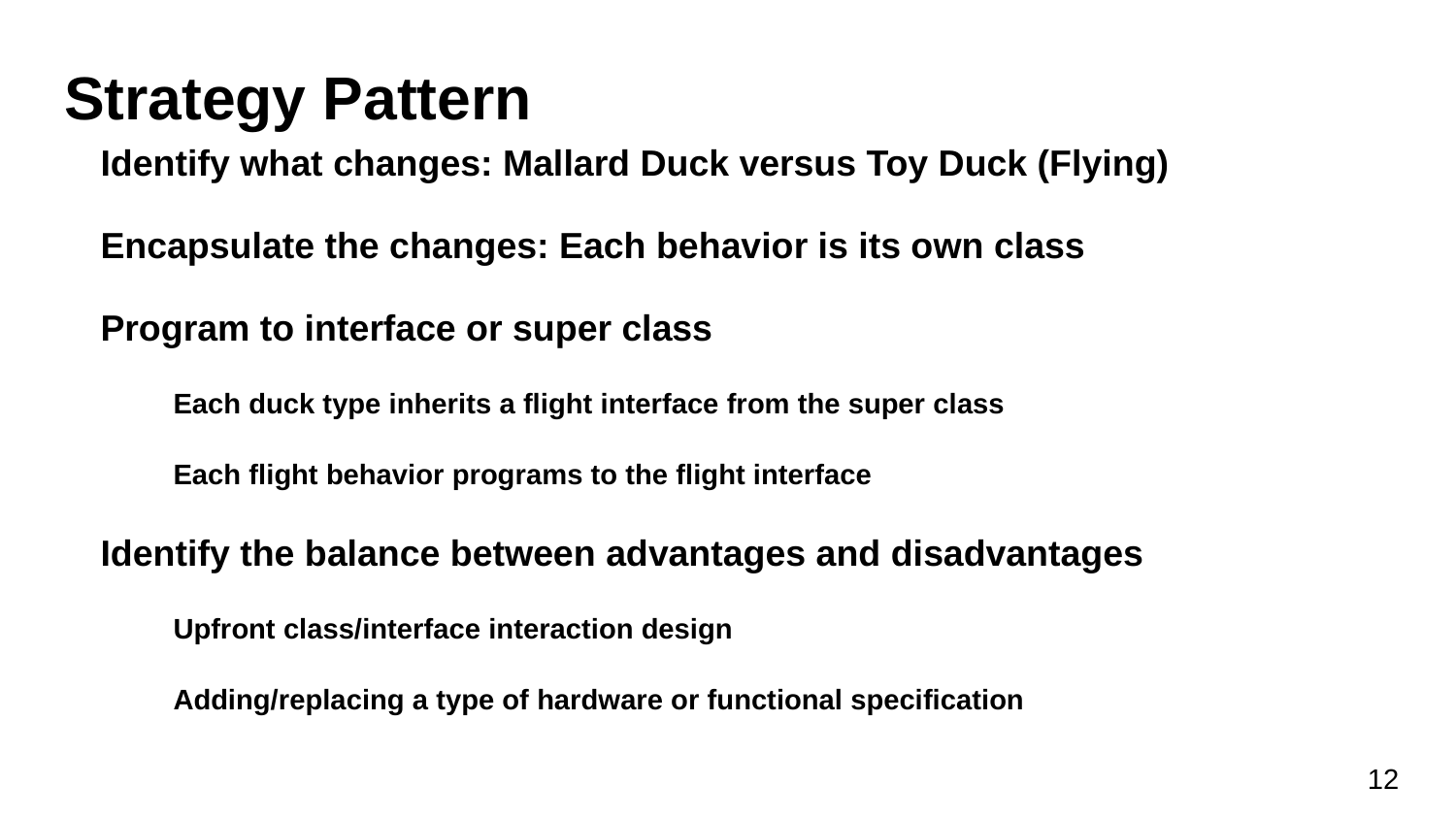

# Strategy Pattern
Identify what changes: Mallard Duck versus Toy Duck (Flying)
Encapsulate the changes: Each behavior is its own class
Program to interface or super class
Each duck type inherits a flight interface from the super class
Each flight behavior programs to the flight interface
Identify the balance between advantages and disadvantages
Upfront class/interface interaction design
Adding/replacing a type of hardware or functional specification
12